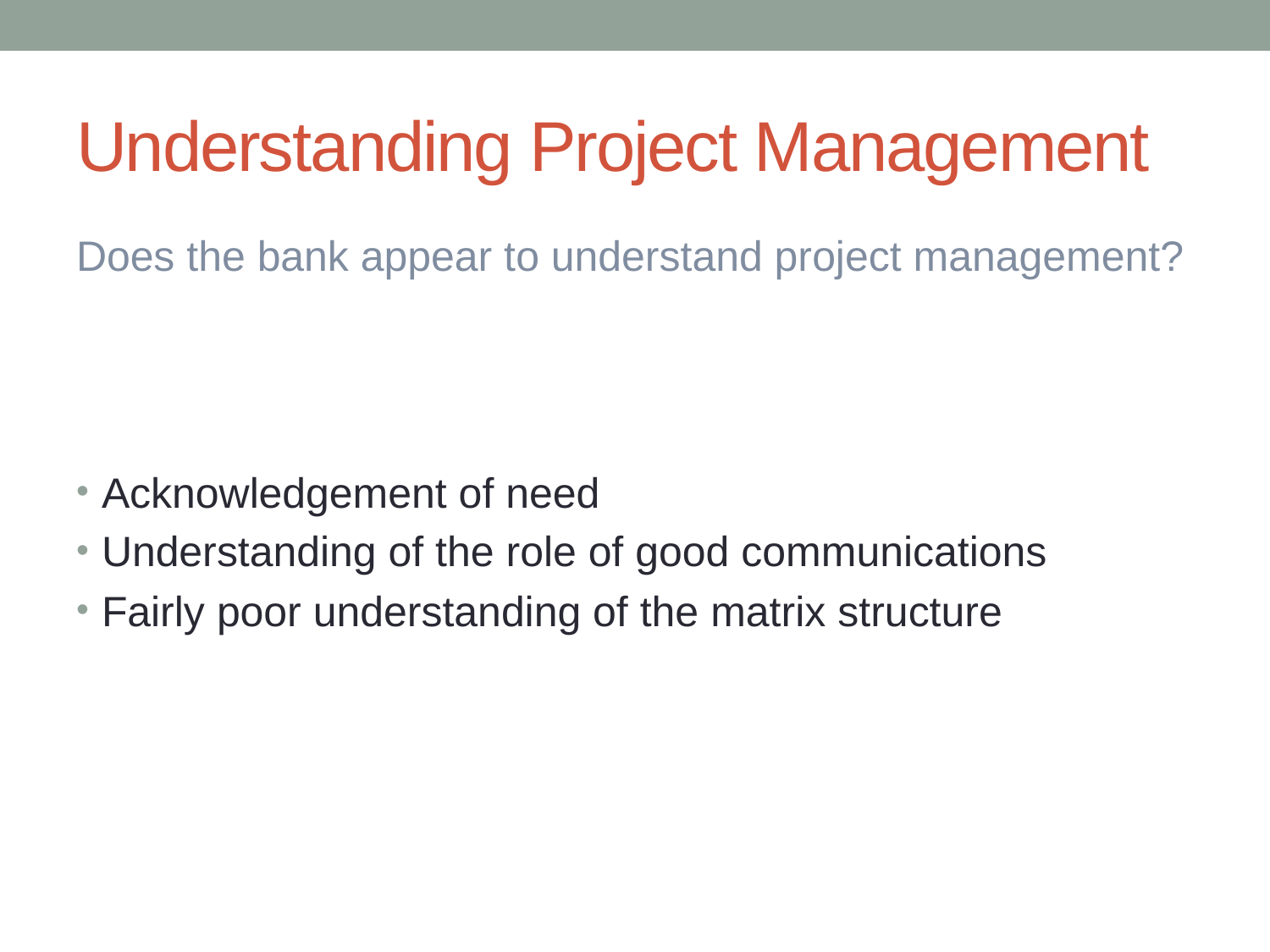

# Understanding Project Management
Does the bank appear to understand project management?

Acknowledgement of need
Understanding of the role of good communications
Fairly poor understanding of the matrix structure